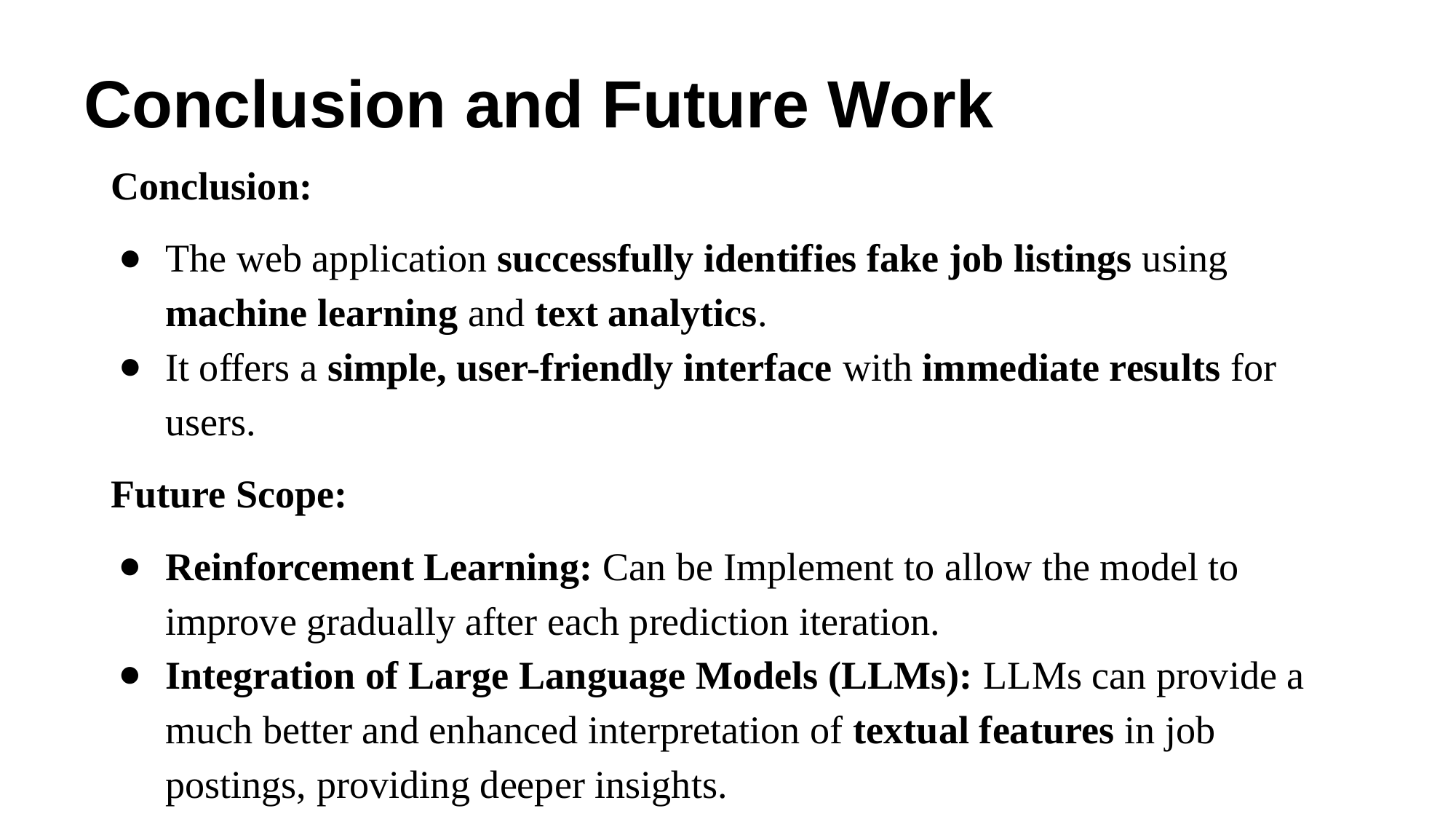

# Conclusion and Future Work
Conclusion:
The web application successfully identifies fake job listings using machine learning and text analytics.
It offers a simple, user-friendly interface with immediate results for users.
Future Scope:
Reinforcement Learning: Can be Implement to allow the model to improve gradually after each prediction iteration.
Integration of Large Language Models (LLMs): LLMs can provide a much better and enhanced interpretation of textual features in job postings, providing deeper insights.